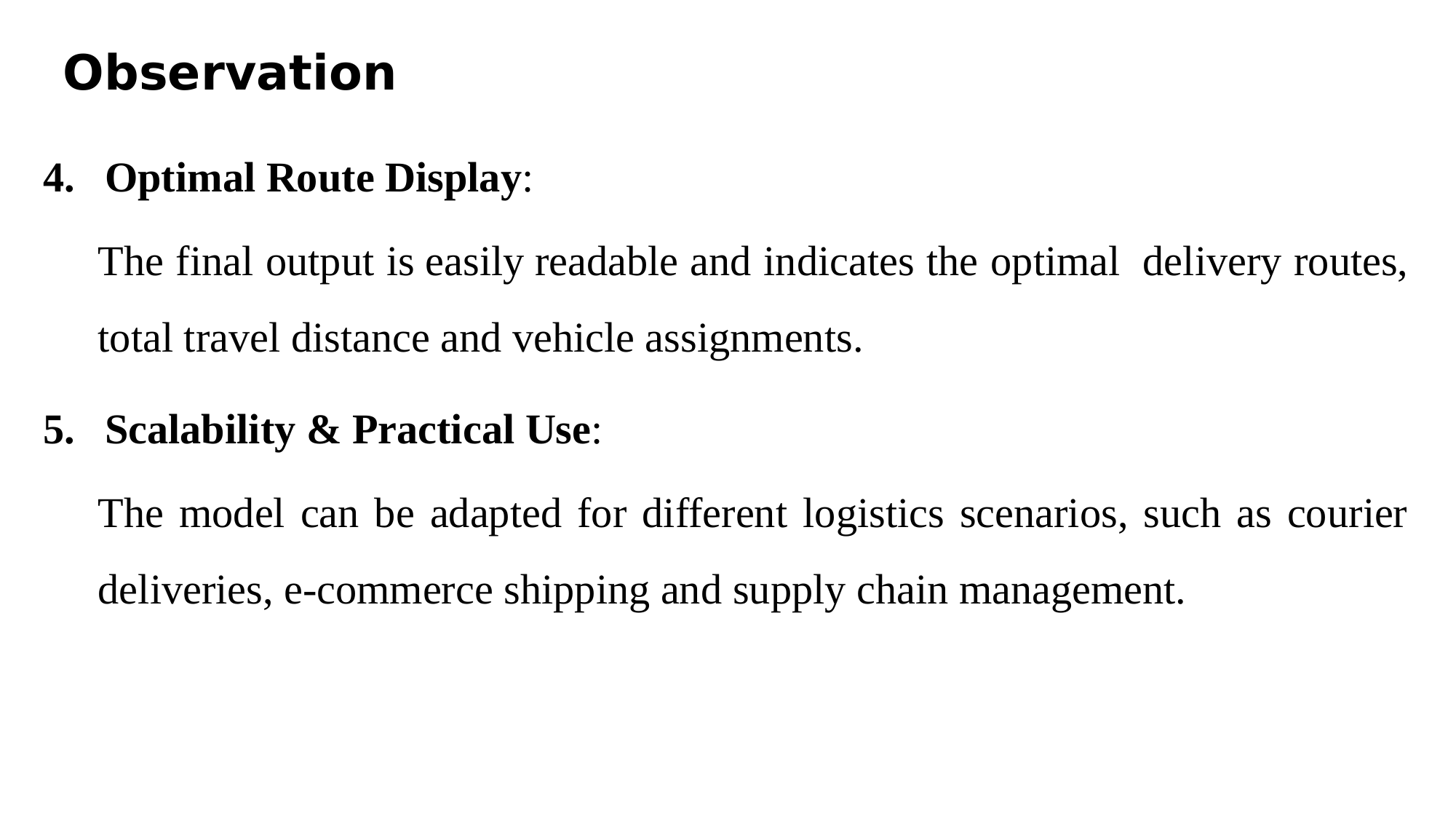

# Observation
Optimal Route Display:
The final output is easily readable and indicates the optimal  delivery routes, total travel distance and vehicle assignments.
Scalability & Practical Use:
The model can be adapted for different logistics scenarios, such as courier deliveries, e-commerce shipping and supply chain management.